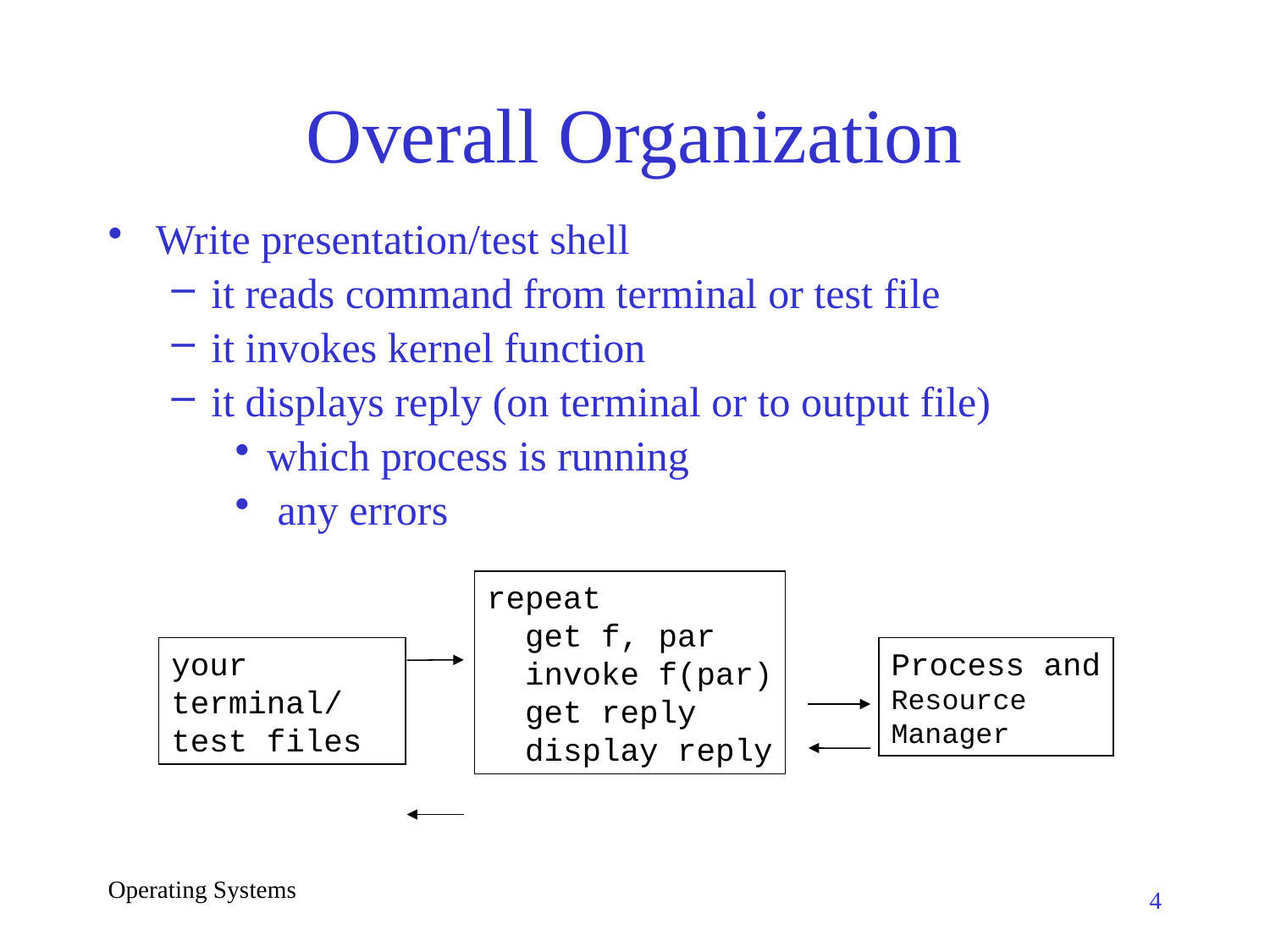

# Overall Organization
Write presentation/test shell
it reads command from terminal or test file
it invokes kernel function
it displays reply (on terminal or to output file)
which process is running
 any errors
repeat
  get f, par
  invoke f(par)
  get reply
  display reply
your
terminal/
test files
Process and
Resource
Manager

Operating Systems
4